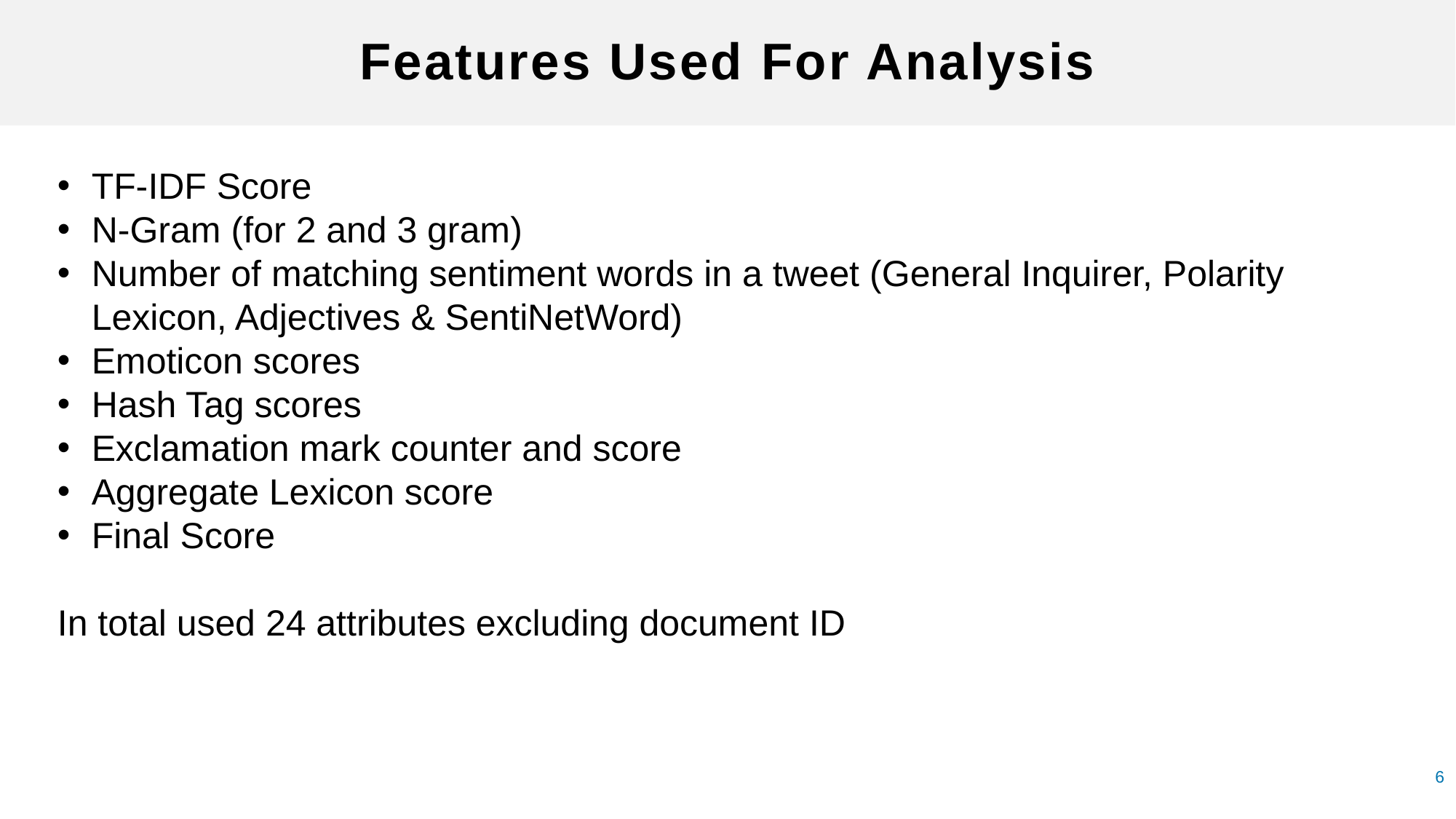

# Features Used For Analysis
TF-IDF Score
N-Gram (for 2 and 3 gram)
Number of matching sentiment words in a tweet (General Inquirer, Polarity Lexicon, Adjectives & SentiNetWord)
Emoticon scores
Hash Tag scores
Exclamation mark counter and score
Aggregate Lexicon score
Final Score

In total used 24 attributes excluding document ID

6